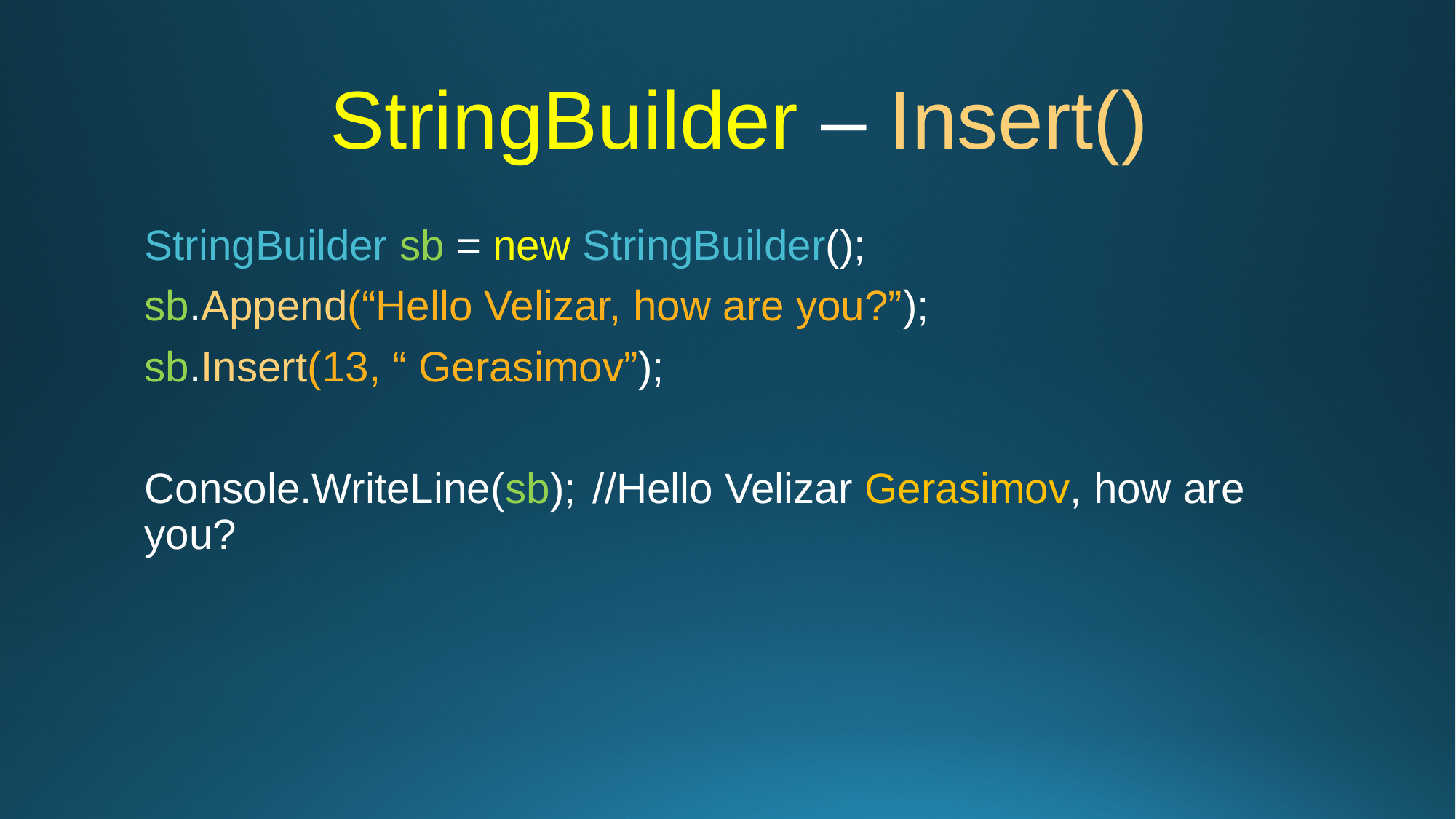

# StringBuilder – Insert()
StringBuilder sb = new StringBuilder();
sb.Append(“Hello Velizar, how are you?”);
sb.Insert(13, “ Gerasimov”);

Console.WriteLine(sb);	 //Hello Velizar Gerasimov, how are you?